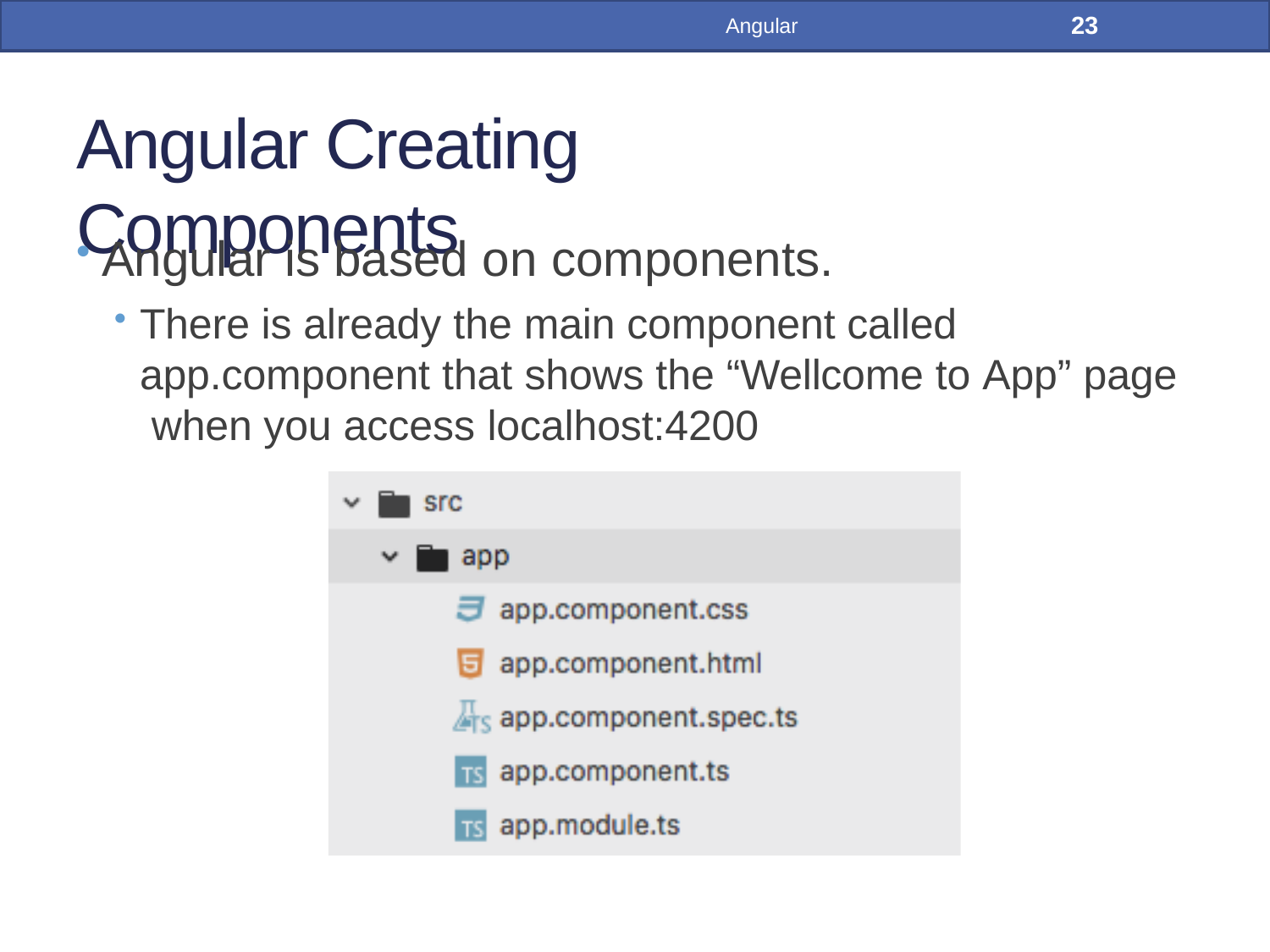

23
Angular
# Angular Creating Components
Angular is based on components.
There is already the main component called  app.component that shows the “Wellcome to App” page  when you access localhost:4200